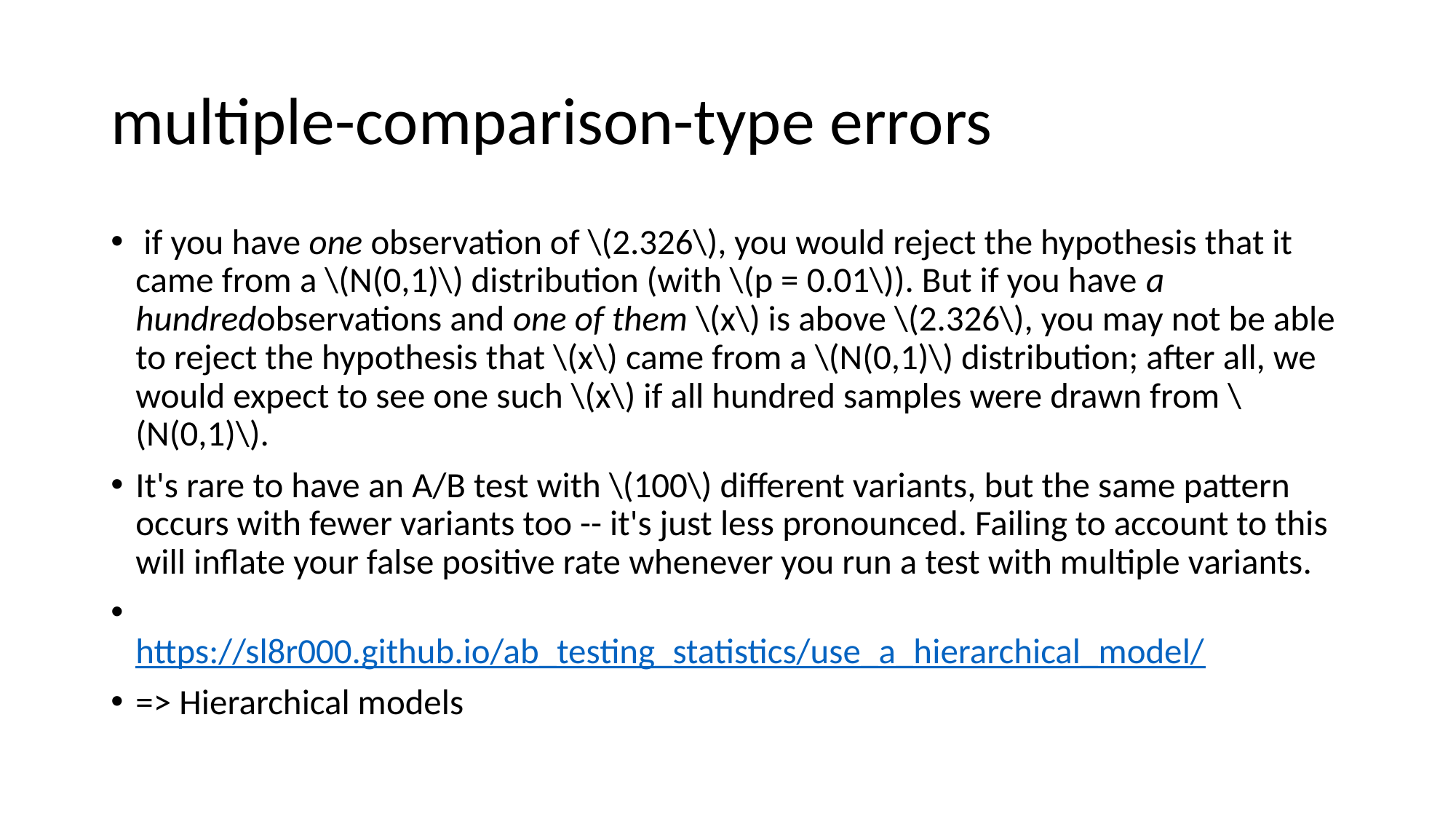

# multiple-comparison-type errors
 if you have one observation of \(2.326\), you would reject the hypothesis that it came from a \(N(0,1)\) distribution (with \(p = 0.01\)). But if you have a hundredobservations and one of them \(x\) is above \(2.326\), you may not be able to reject the hypothesis that \(x\) came from a \(N(0,1)\) distribution; after all, we would expect to see one such \(x\) if all hundred samples were drawn from \(N(0,1)\).
It's rare to have an A/B test with \(100\) different variants, but the same pattern occurs with fewer variants too -- it's just less pronounced. Failing to account to this will inflate your false positive rate whenever you run a test with multiple variants.
https://sl8r000.github.io/ab_testing_statistics/use_a_hierarchical_model/
=> Hierarchical models